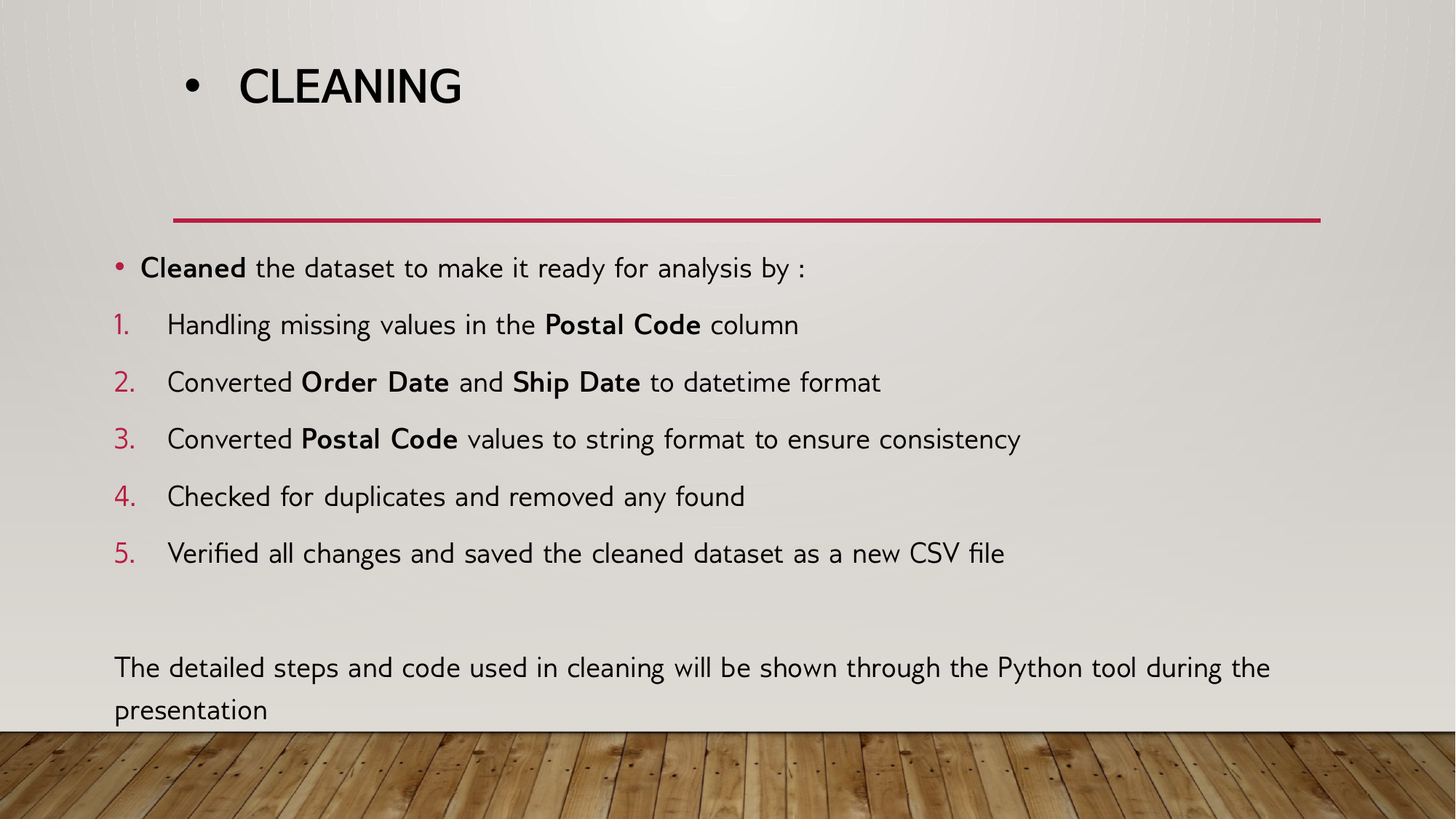

# CLEANING
Cleaned the dataset to make it ready for analysis by :
Handling missing values in the Postal Code column
Converted Order Date and Ship Date to datetime format
Converted Postal Code values to string format to ensure consistency
Checked for duplicates and removed any found
Verified all changes and saved the cleaned dataset as a new CSV file

The detailed steps and code used in cleaning will be shown through the Python tool during the presentation